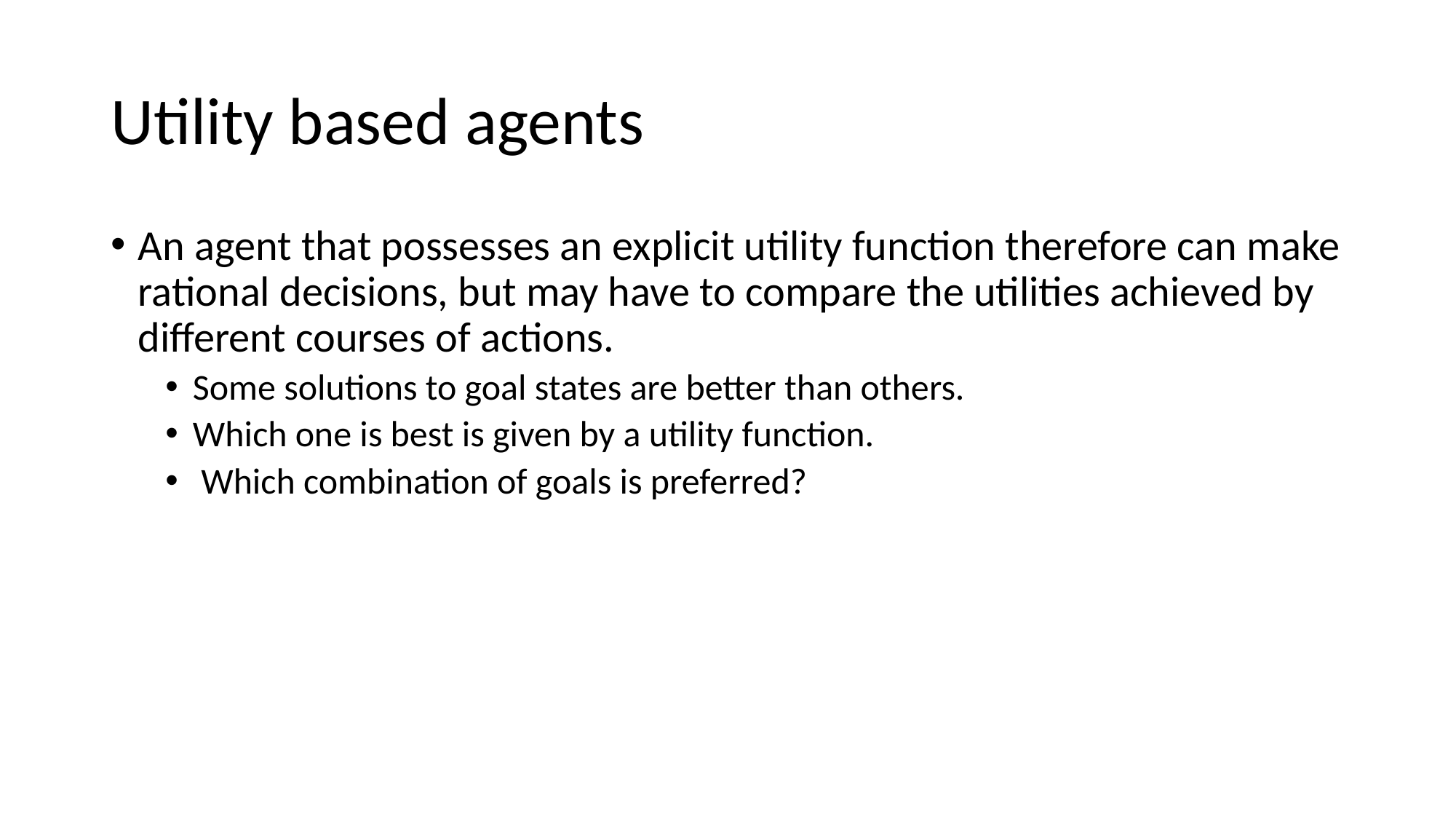

# Utility based agents
An agent that possesses an explicit utility function therefore can make rational decisions, but may have to compare the utilities achieved by different courses of actions.
Some solutions to goal states are better than others.
Which one is best is given by a utility function.
 Which combination of goals is preferred?